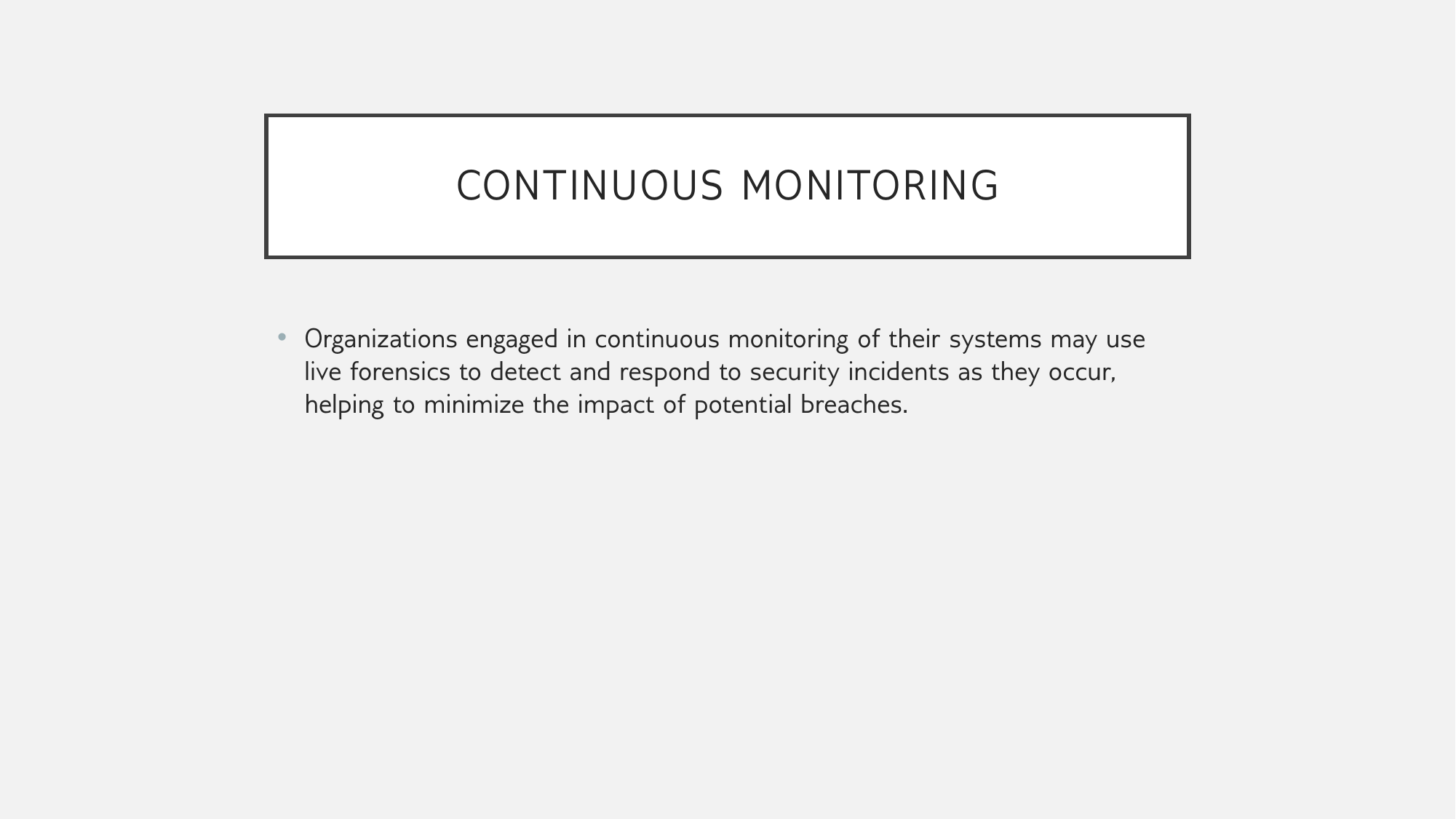

# Continuous Monitoring
Organizations engaged in continuous monitoring of their systems may use live forensics to detect and respond to security incidents as they occur, helping to minimize the impact of potential breaches.